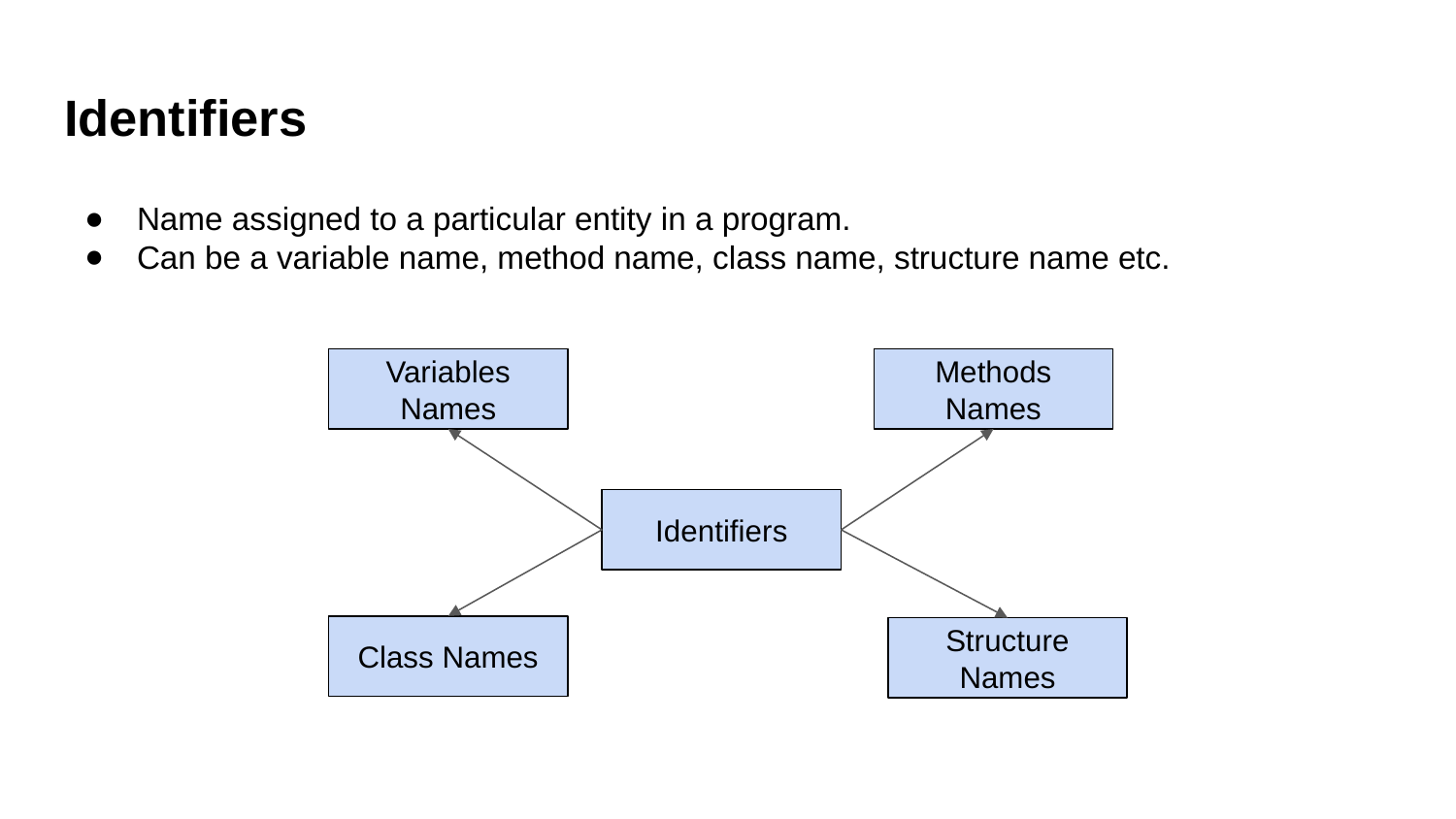

Identifiers

Name assigned to a particular entity in a program.
Can be a variable name, method name, class name, structure name etc.

Variables Names
Methods Names
Identifiers
Class Names
Structure Names